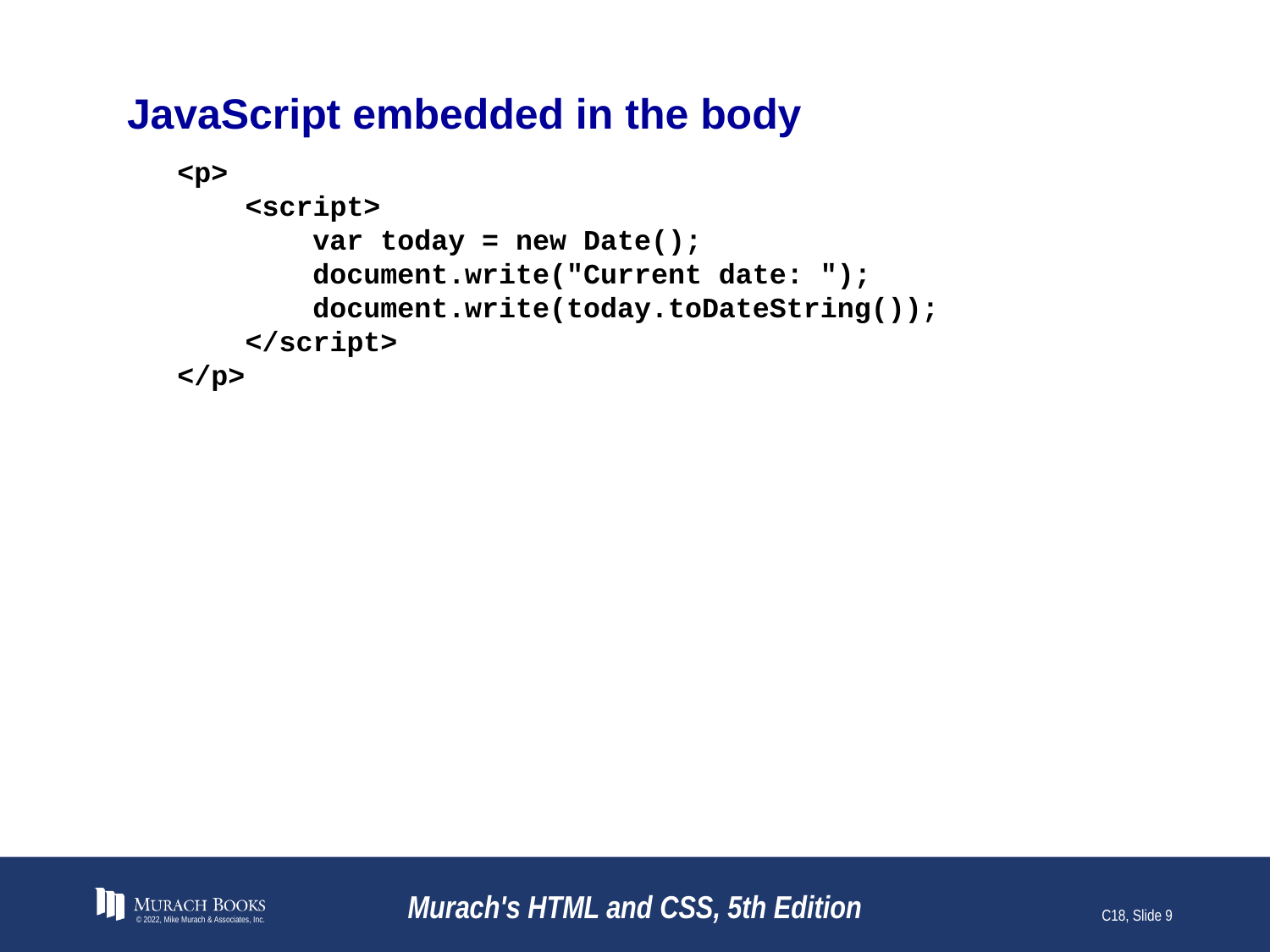

# JavaScript embedded in the body
<p>
    <script>
        var today = new Date();
        document.write("Current date: ");
        document.write(today.toDateString());
    </script>
</p>

© 2022, Mike Murach & Associates, Inc.
Murach's HTML and CSS, 5th Edition

C18, Slide 9